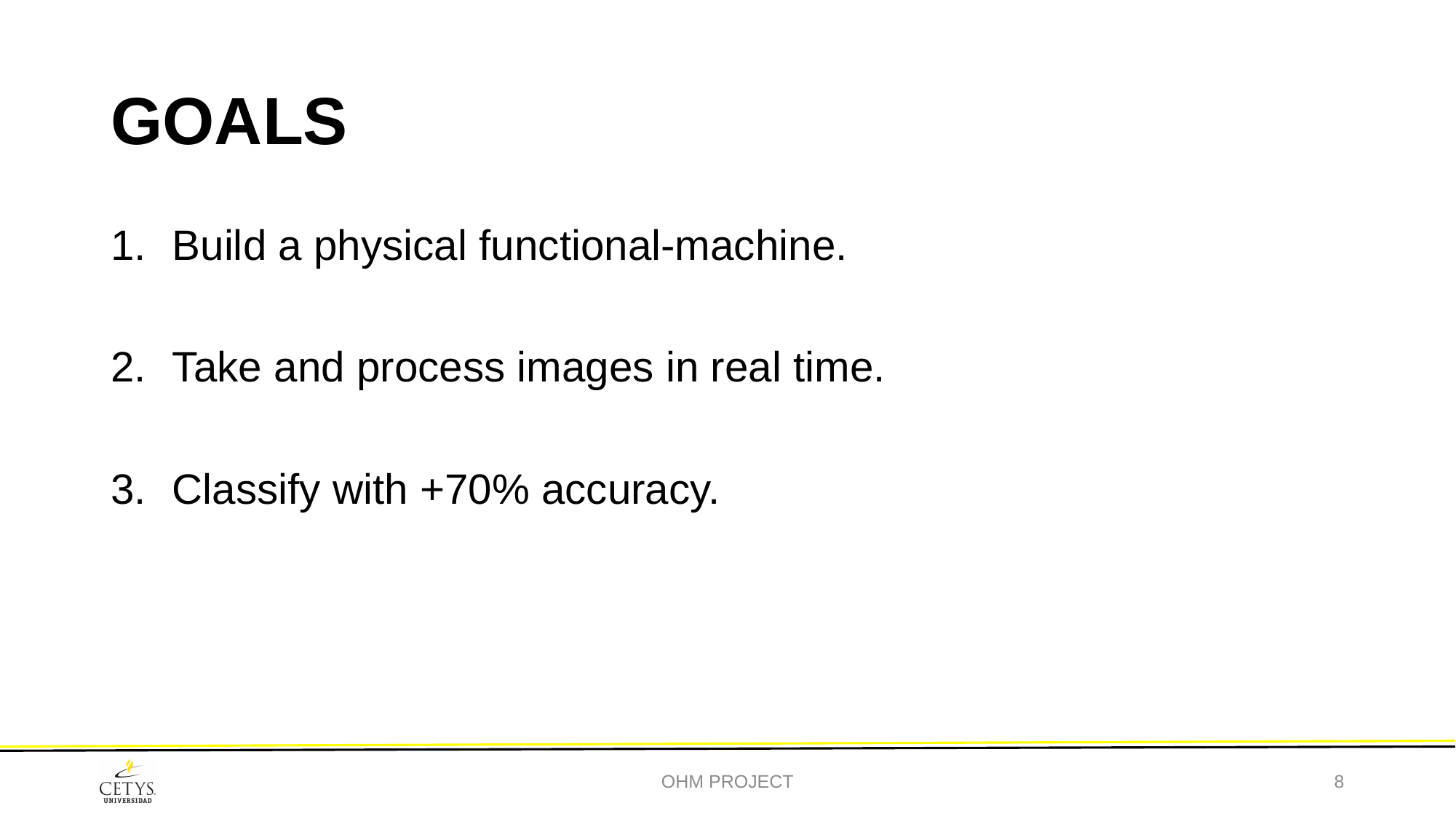

# GOALS
Build a physical functional-machine.

Take and process images in real time.

Classify with +70% accuracy.
OHM PROJECT
8